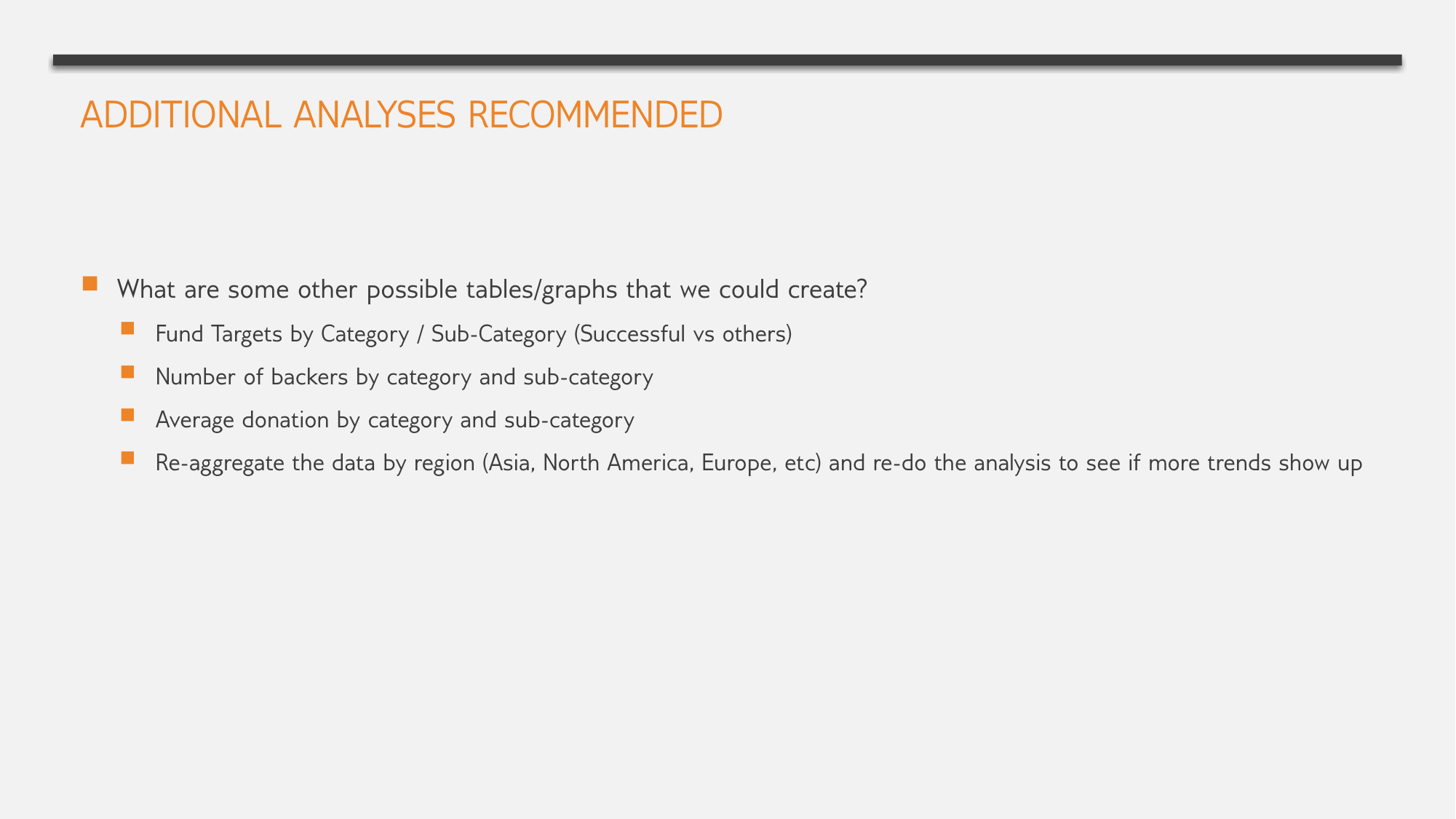

# Additional Analyses Recommended
What are some other possible tables/graphs that we could create?
Fund Targets by Category / Sub-Category (Successful vs others)
Number of backers by category and sub-category
Average donation by category and sub-category
Re-aggregate the data by region (Asia, North America, Europe, etc) and re-do the analysis to see if more trends show up